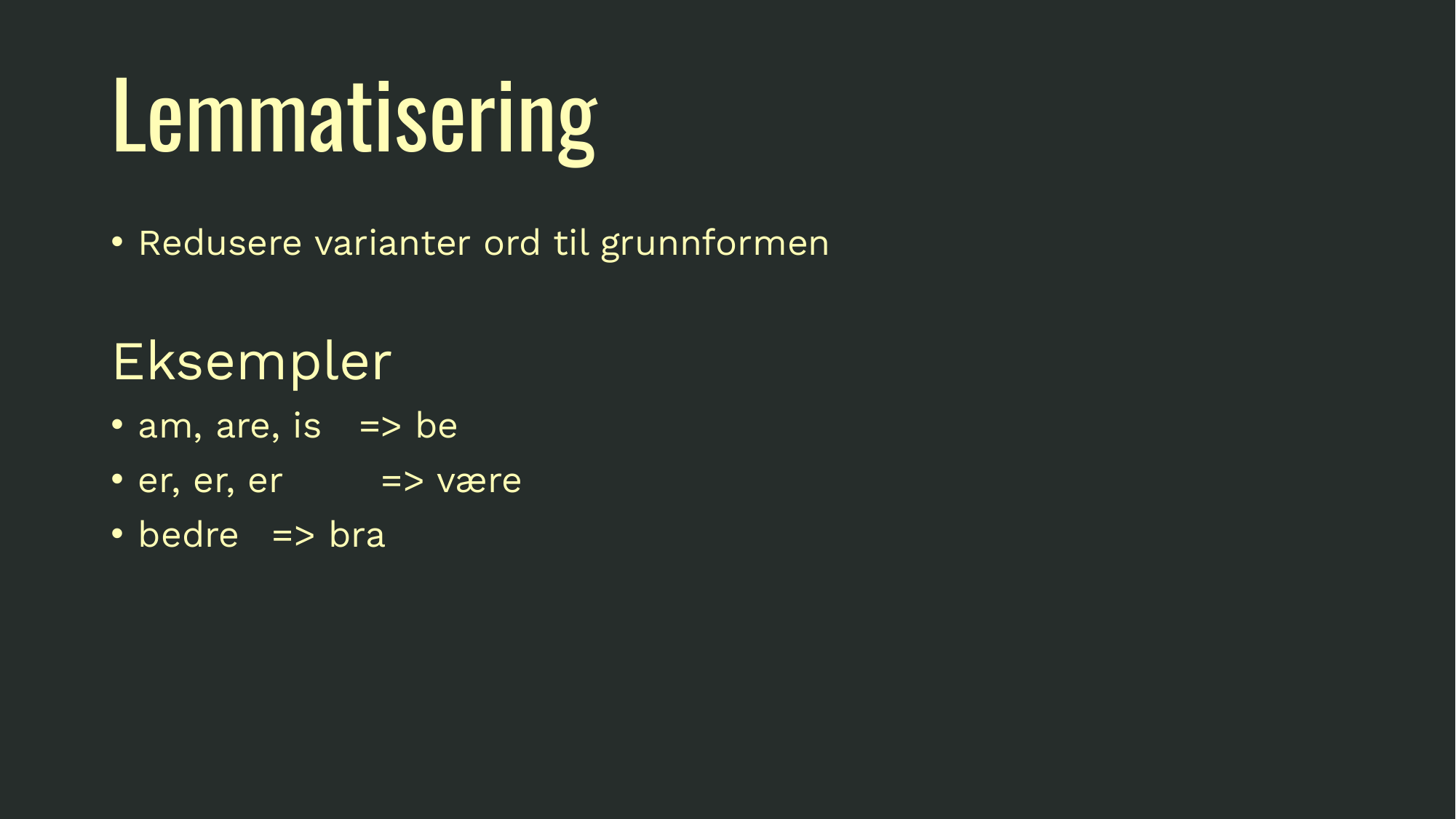

# Lemmatisering
Redusere varianter ord til grunnformen

Eksempler
am, are, is   => be
er, er, er	  => være
bedre	  => bra